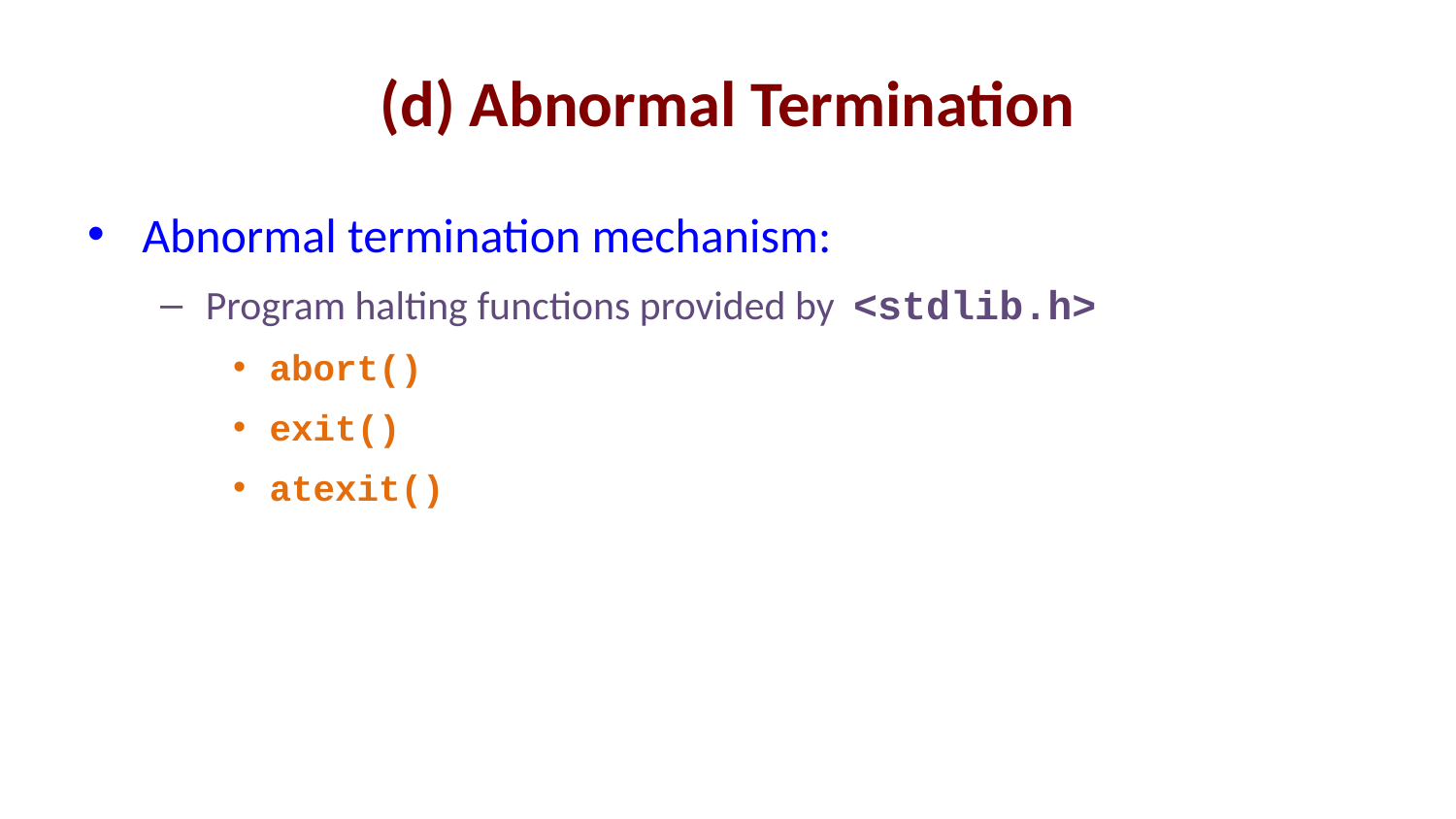

# (d) Abnormal Termination
Abnormal termination mechanism:
Program halting functions provided by  <stdlib.h>
abort()
exit()
atexit()